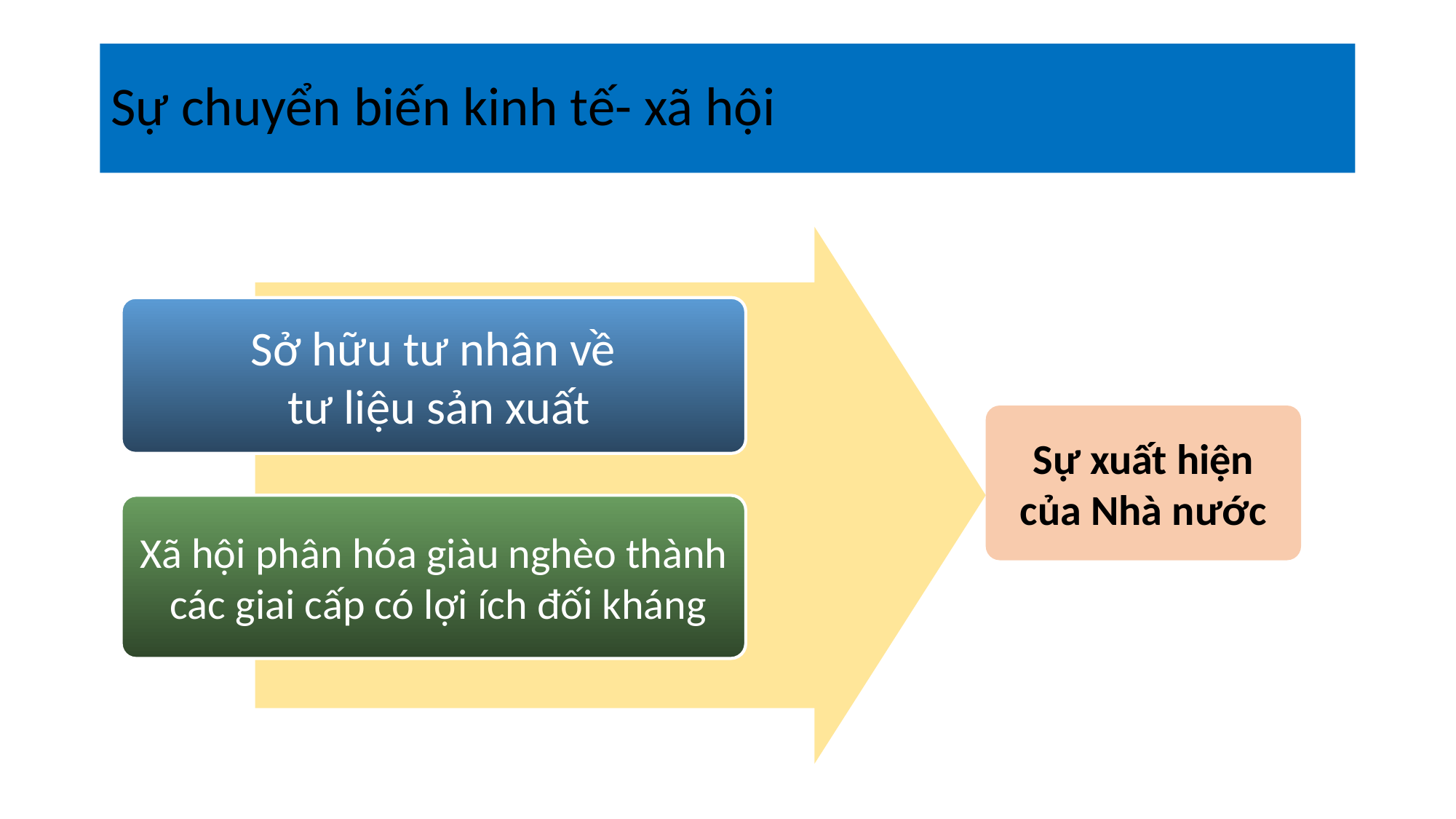

# Sự chuyển biến kinh tế- xã hội

Sở hữu tư nhân về
 tư liệu sản xuất
Sự xuất hiện của Nhà nước
Xã hội phân hóa giàu nghèo thành
 các giai cấp có lợi ích đối kháng